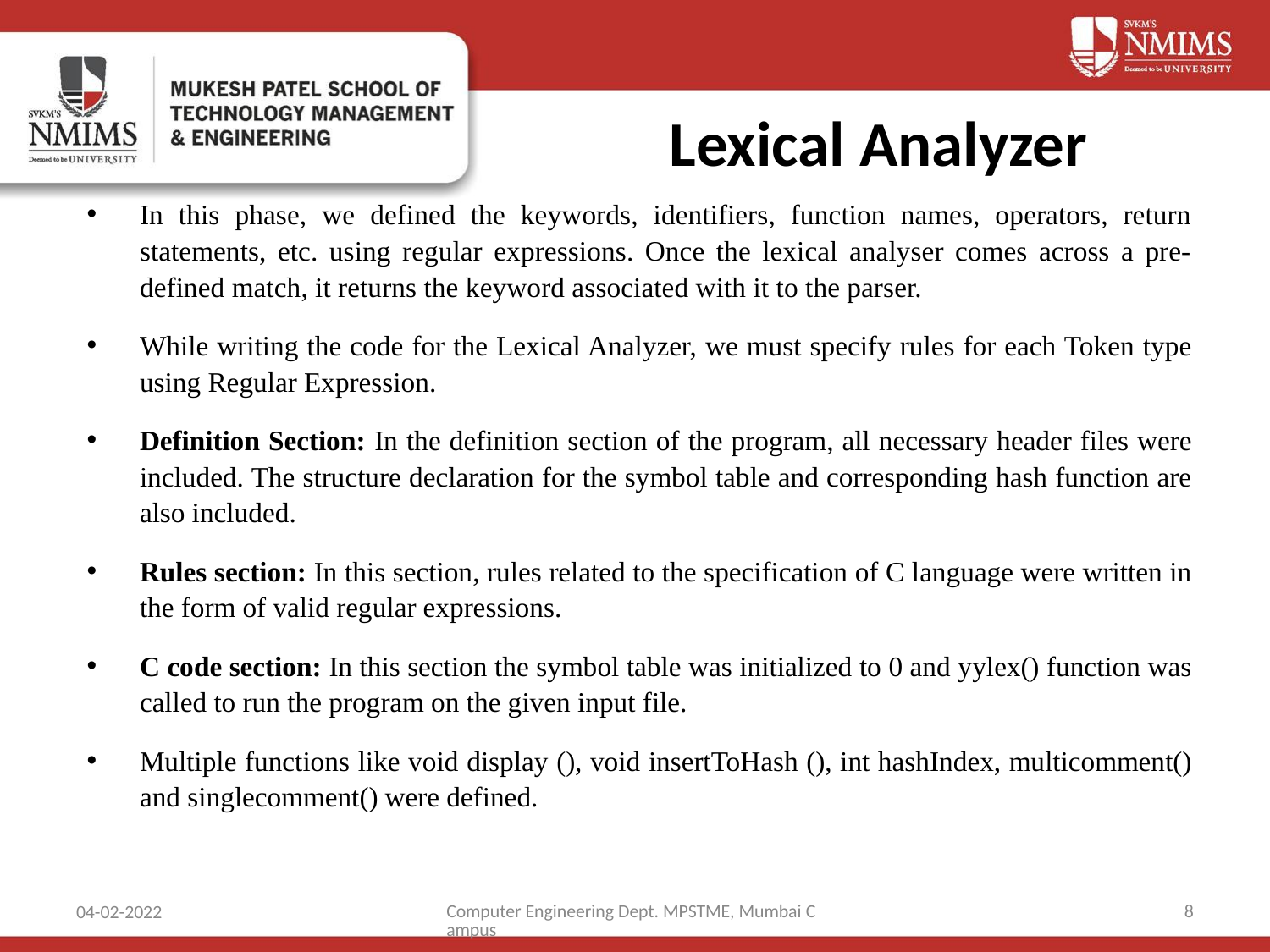

# Lexical Analyzer
In this phase, we defined the keywords, identifiers, function names, operators, return statements, etc. using regular expressions. Once the lexical analyser comes across a pre-defined match, it returns the keyword associated with it to the parser.
While writing the code for the Lexical Analyzer, we must specify rules for each Token type using Regular Expression.
Definition Section: In the definition section of the program, all necessary header files were included. The structure declaration for the symbol table and corresponding hash function are also included.
Rules section: In this section, rules related to the specification of C language were written in the form of valid regular expressions.
C code section: In this section the symbol table was initialized to 0 and yylex() function was called to run the program on the given input file.
Multiple functions like void display (), void insertToHash (), int hashIndex, multicomment() and singlecomment() were defined.

Computer Engineering Dept. MPSTME, Mumbai Campus
8
04-02-2022